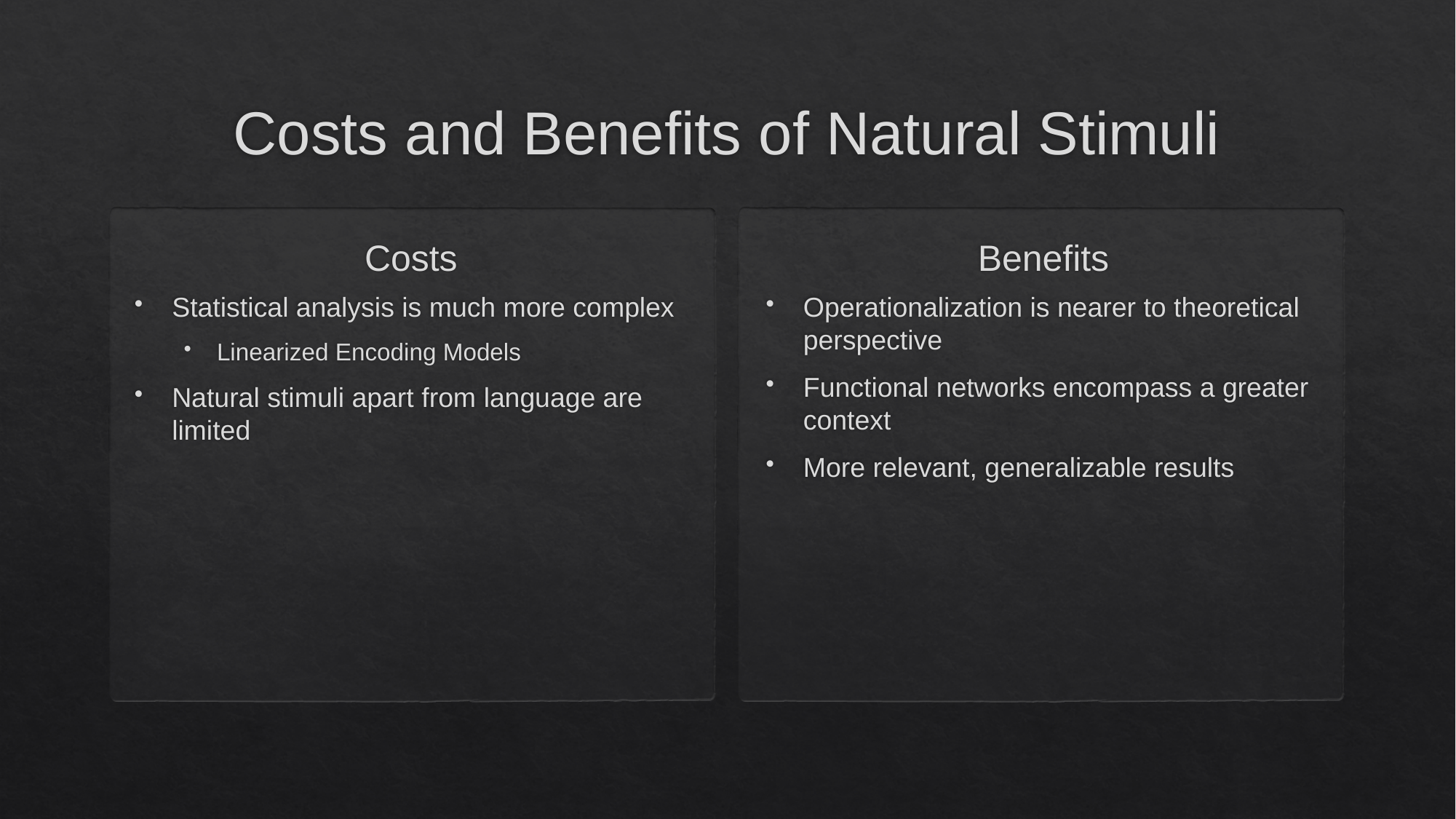

# Costs and Benefits of Natural Stimuli
Costs
Benefits
Statistical analysis is much more complex
Linearized Encoding Models
Natural stimuli apart from language are limited

Operationalization is nearer to theoretical perspective
Functional networks encompass a greater context
More relevant, generalizable results